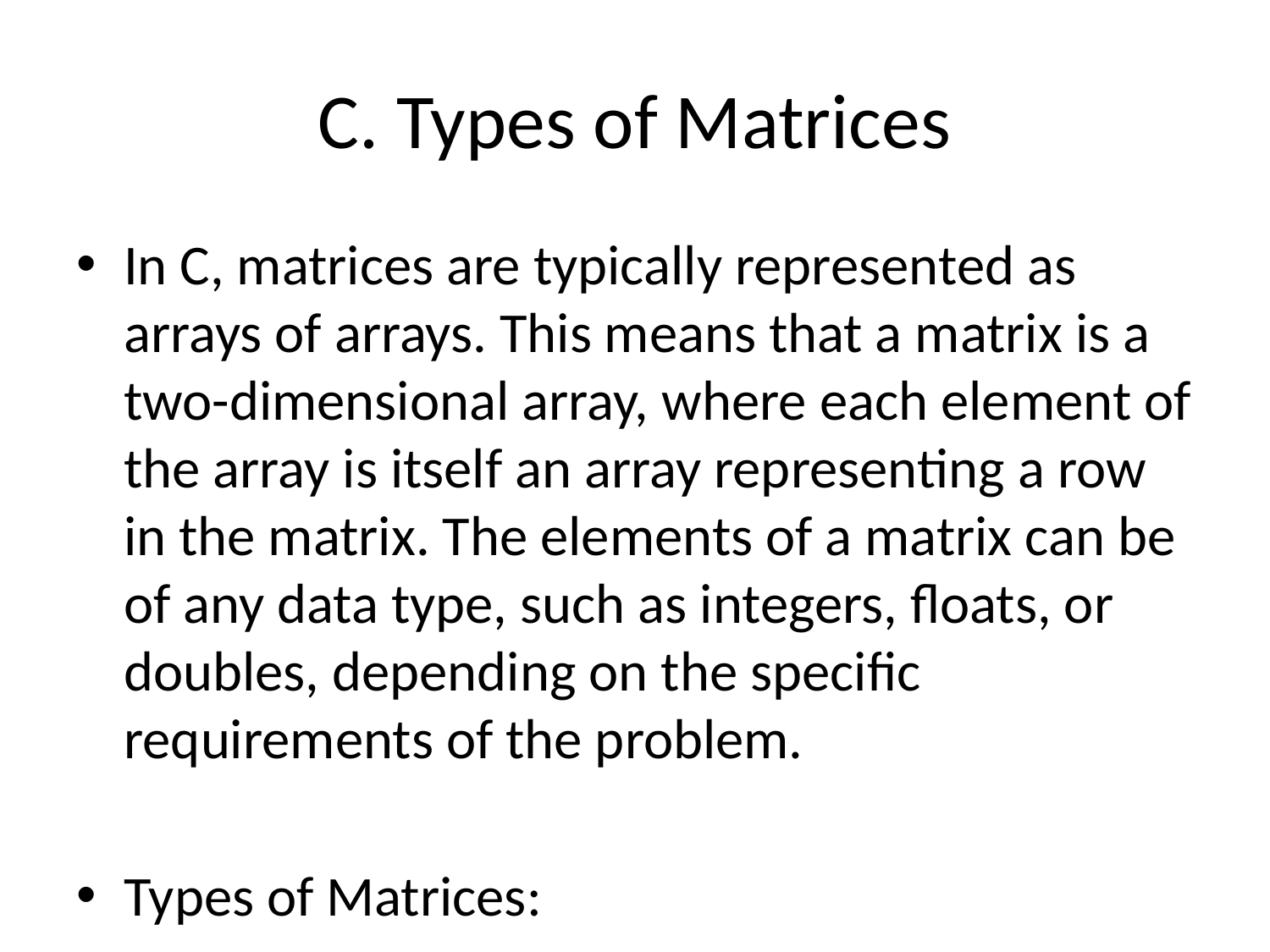

# C. Types of Matrices
In C, matrices are typically represented as arrays of arrays. This means that a matrix is a two-dimensional array, where each element of the array is itself an array representing a row in the matrix. The elements of a matrix can be of any data type, such as integers, floats, or doubles, depending on the specific requirements of the problem.

Types of Matrices: